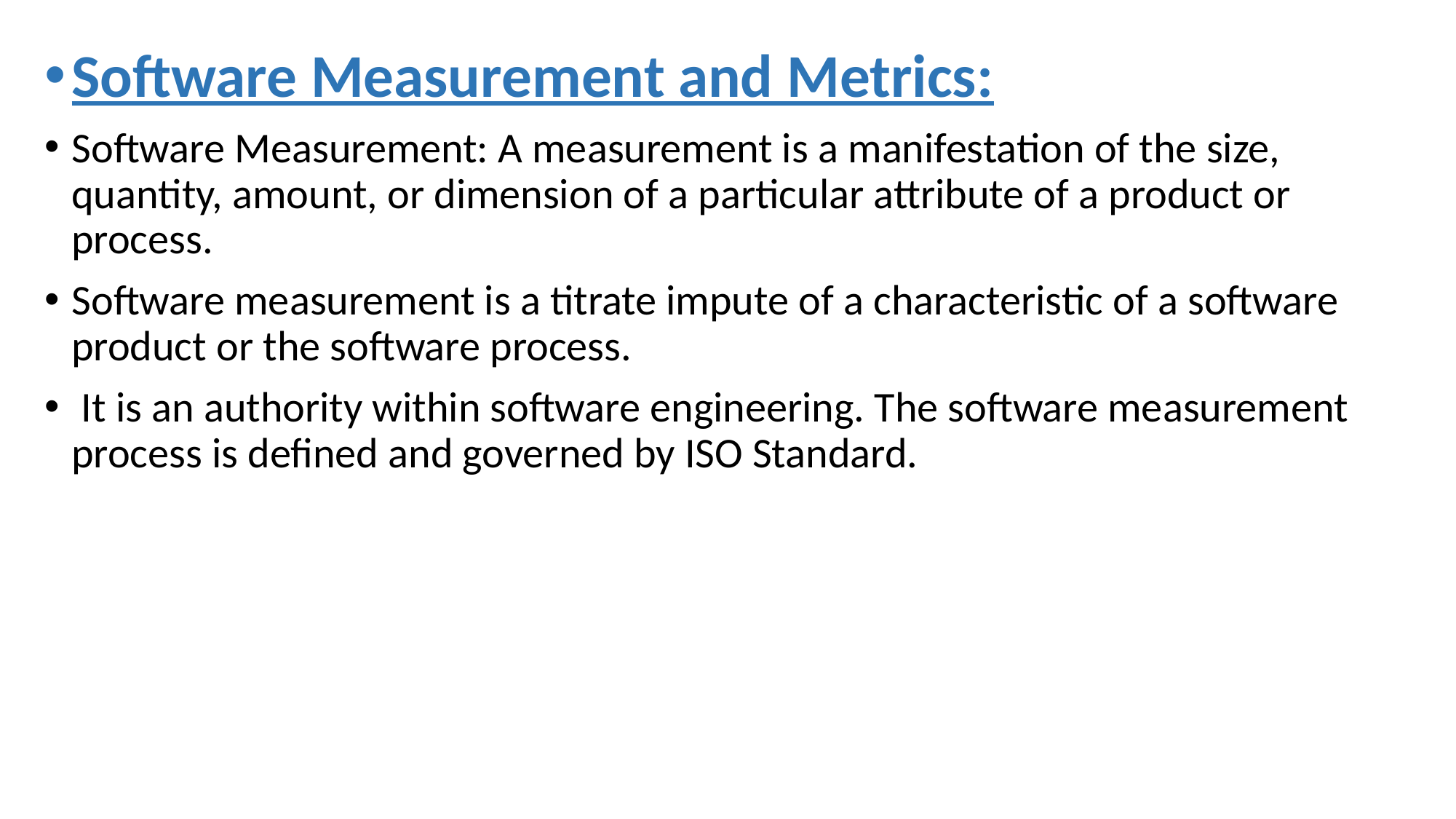

Software Measurement and Metrics:
Software Measurement: A measurement is a manifestation of the size, quantity, amount, or dimension of a particular attribute of a product or process.
Software measurement is a titrate impute of a characteristic of a software product or the software process.
 It is an authority within software engineering. The software measurement process is defined and governed by ISO Standard.